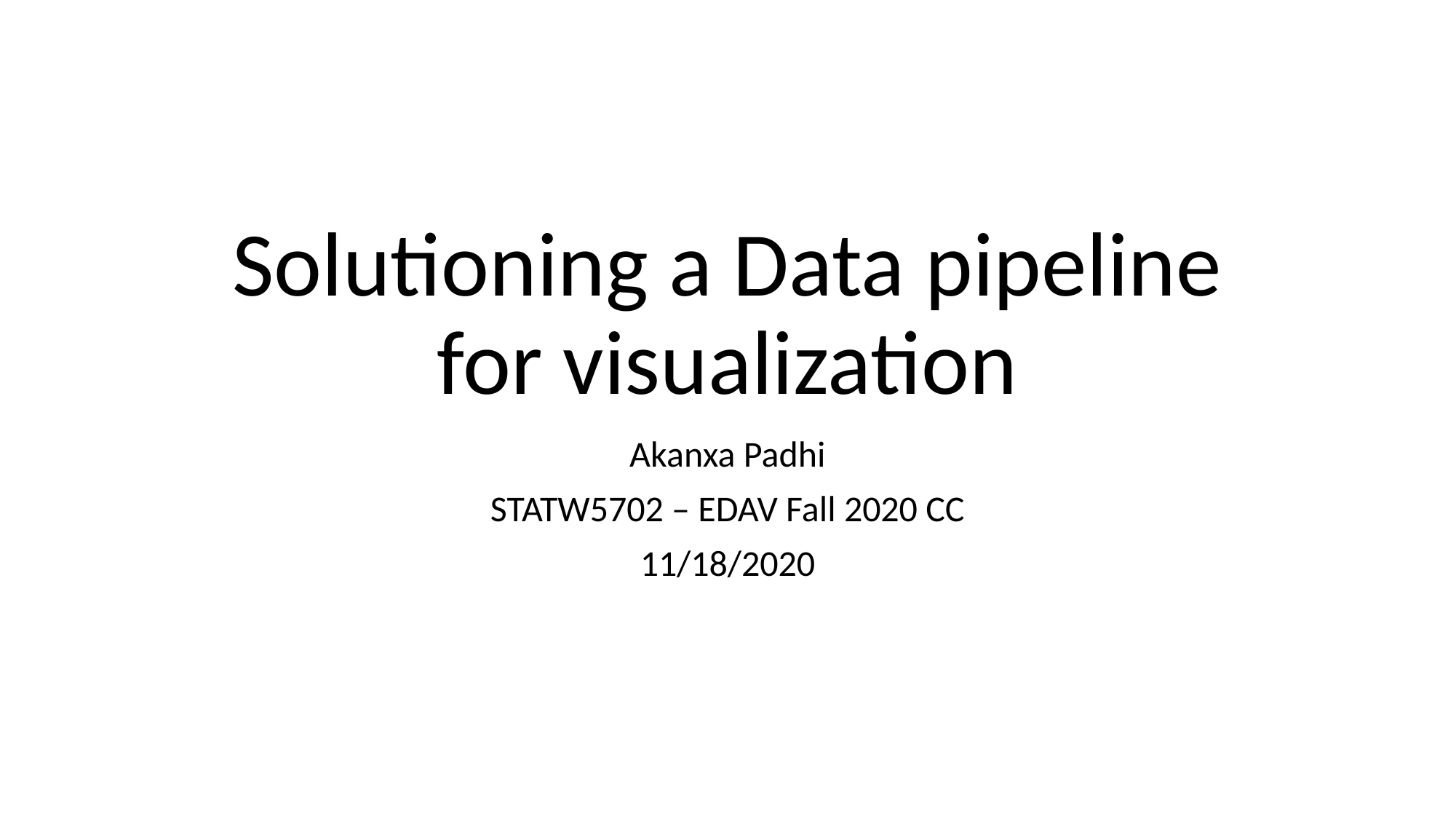

# Solutioning a Data pipeline for visualization
Akanxa Padhi
STATW5702 – EDAV Fall 2020 CC
11/18/2020